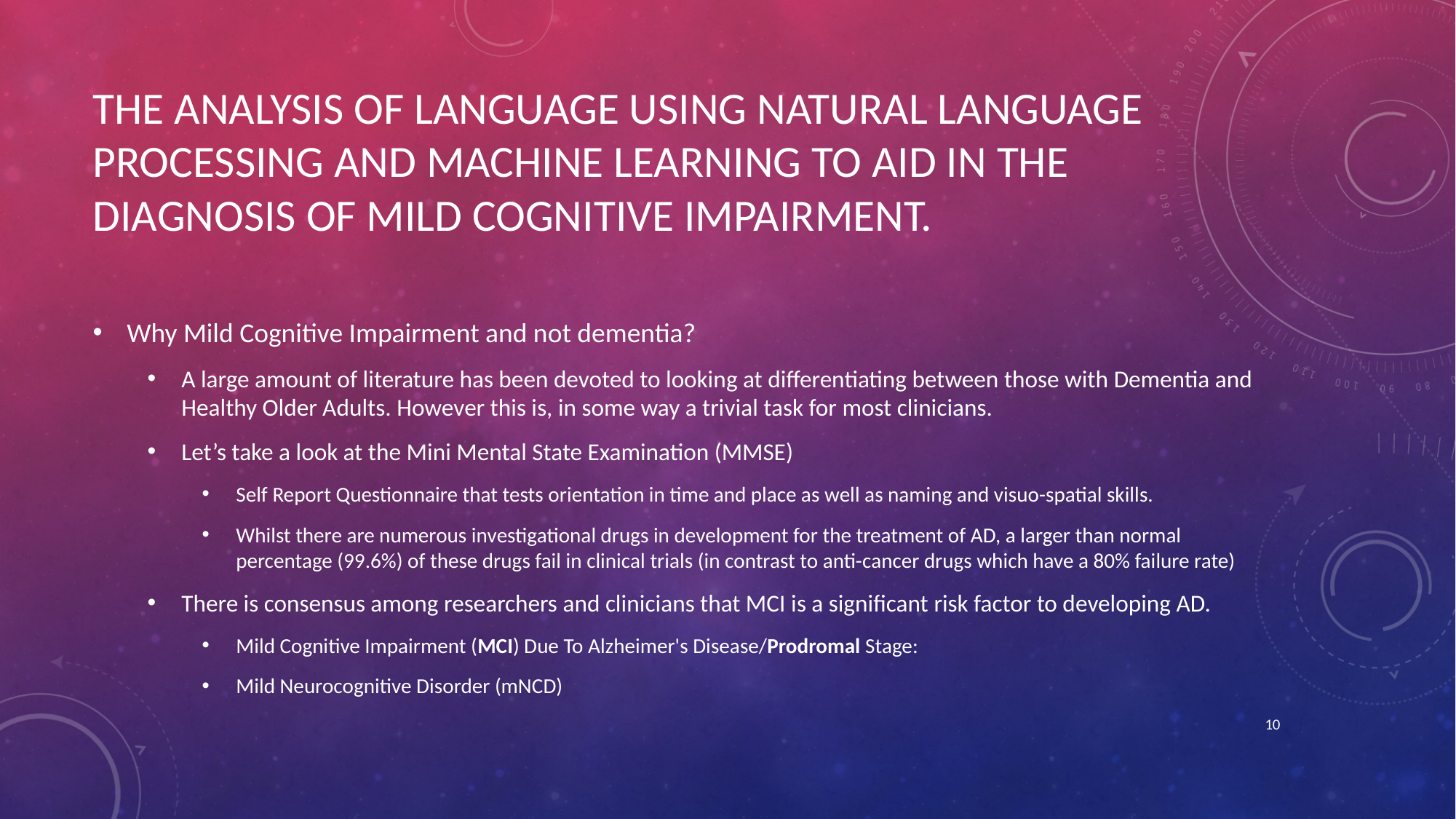

# The analysis of language USING natural language processing and machine learning to aid in the diagnosis of mild cognitive impairment.
Why Mild Cognitive Impairment and not dementia?
A large amount of literature has been devoted to looking at differentiating between those with Dementia and Healthy Older Adults. However this is, in some way a trivial task for most clinicians.
Let’s take a look at the Mini Mental State Examination (MMSE)
Self Report Questionnaire that tests orientation in time and place as well as naming and visuo-spatial skills.
Whilst there are numerous investigational drugs in development for the treatment of AD, a larger than normal percentage (99.6%) of these drugs fail in clinical trials (in contrast to anti-cancer drugs which have a 80% failure rate)
There is consensus among researchers and clinicians that MCI is a significant risk factor to developing AD.
Mild Cognitive Impairment (MCI) Due To Alzheimer's Disease/Prodromal Stage:
Mild Neurocognitive Disorder (mNCD)
10